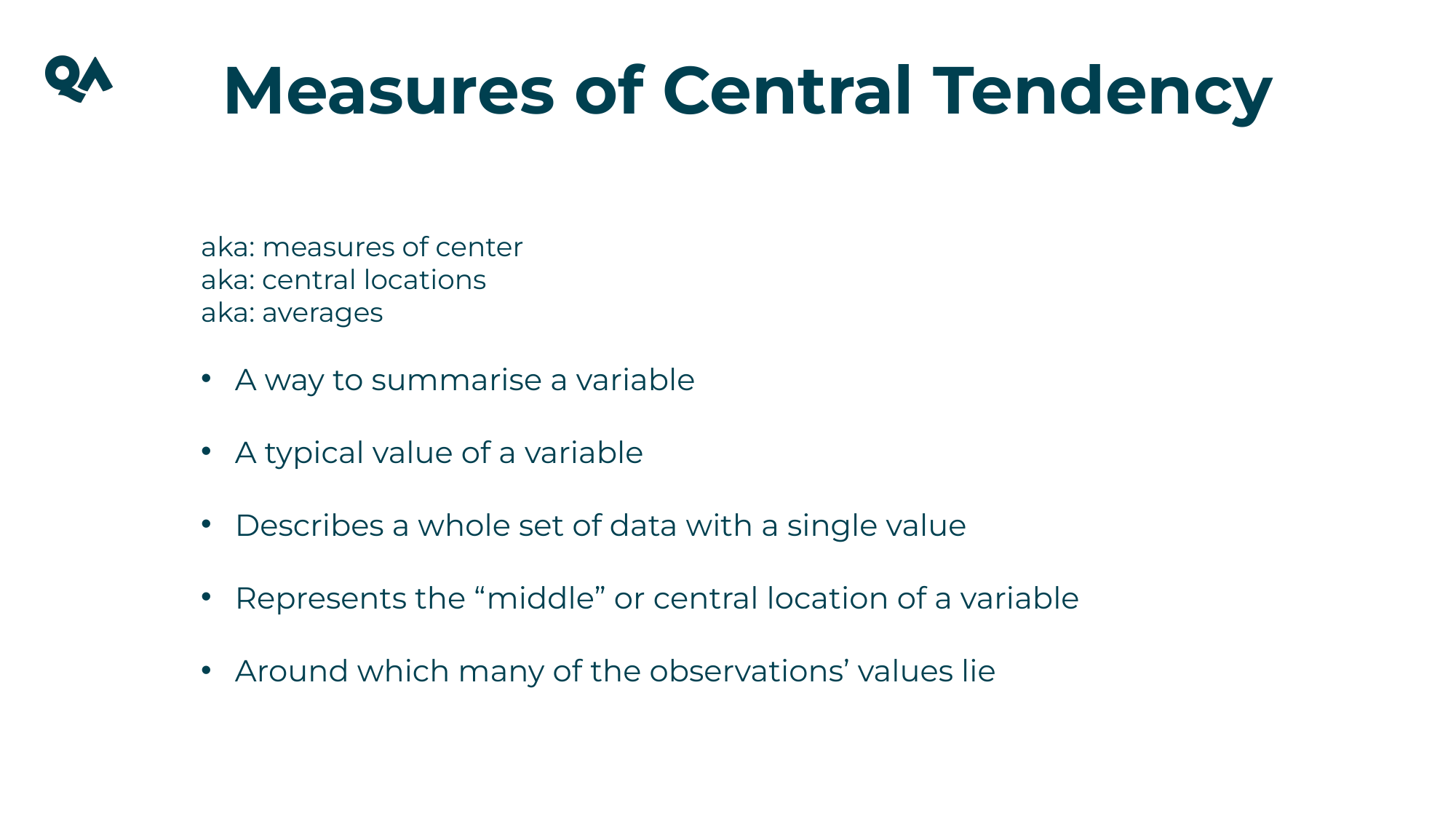

Measures of Central Tendency
aka: measures of center
aka: central locations
aka: averages

A way to summarise a variable

A typical value of a variable

Describes a whole set of data with a single value

Represents the “middle” or central location of a variable

Around which many of the observations’ values lie